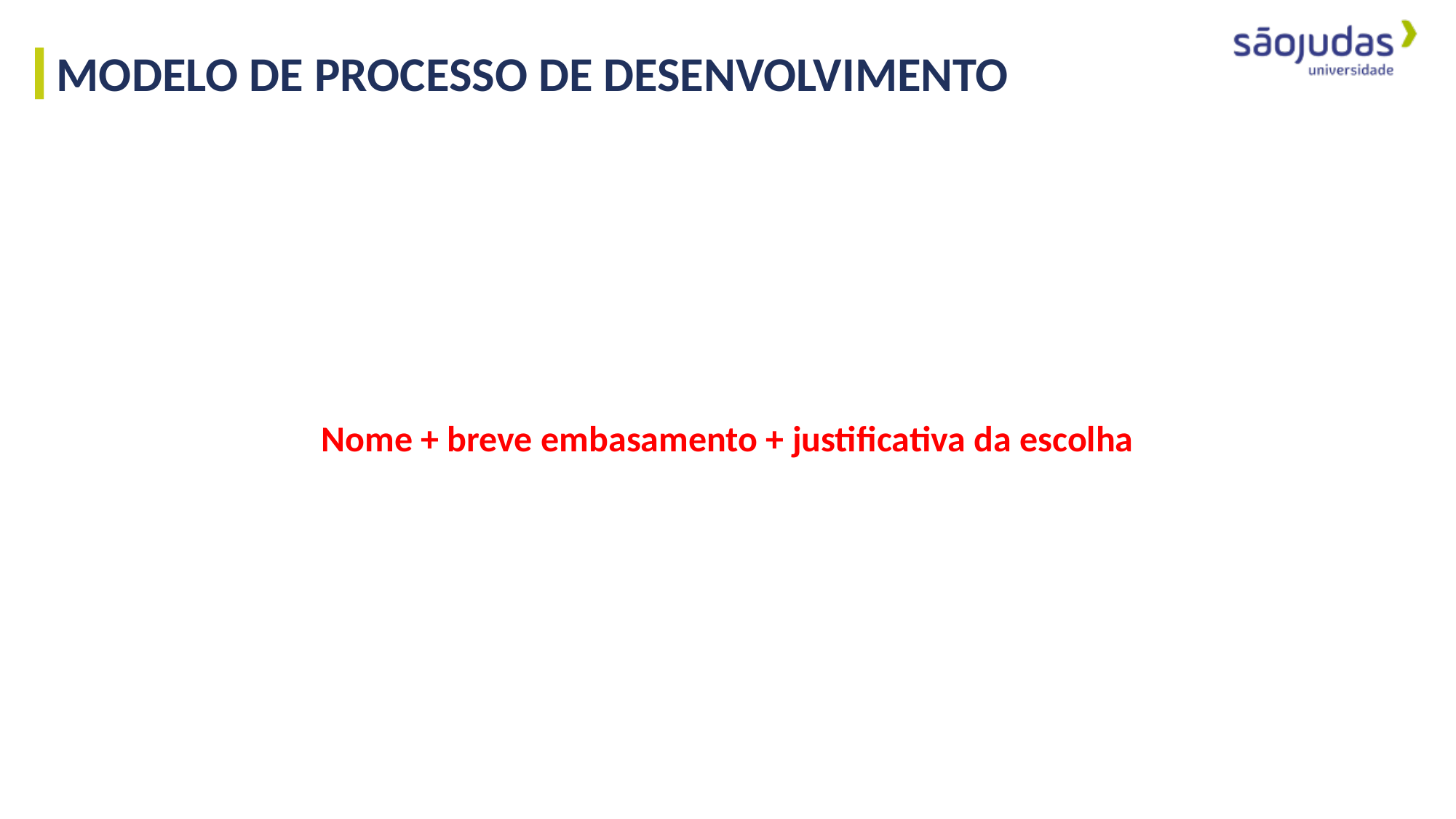

MODELO DE PROCESSO DE DESENVOLVIMENTO

Nome + breve embasamento + justificativa da escolha